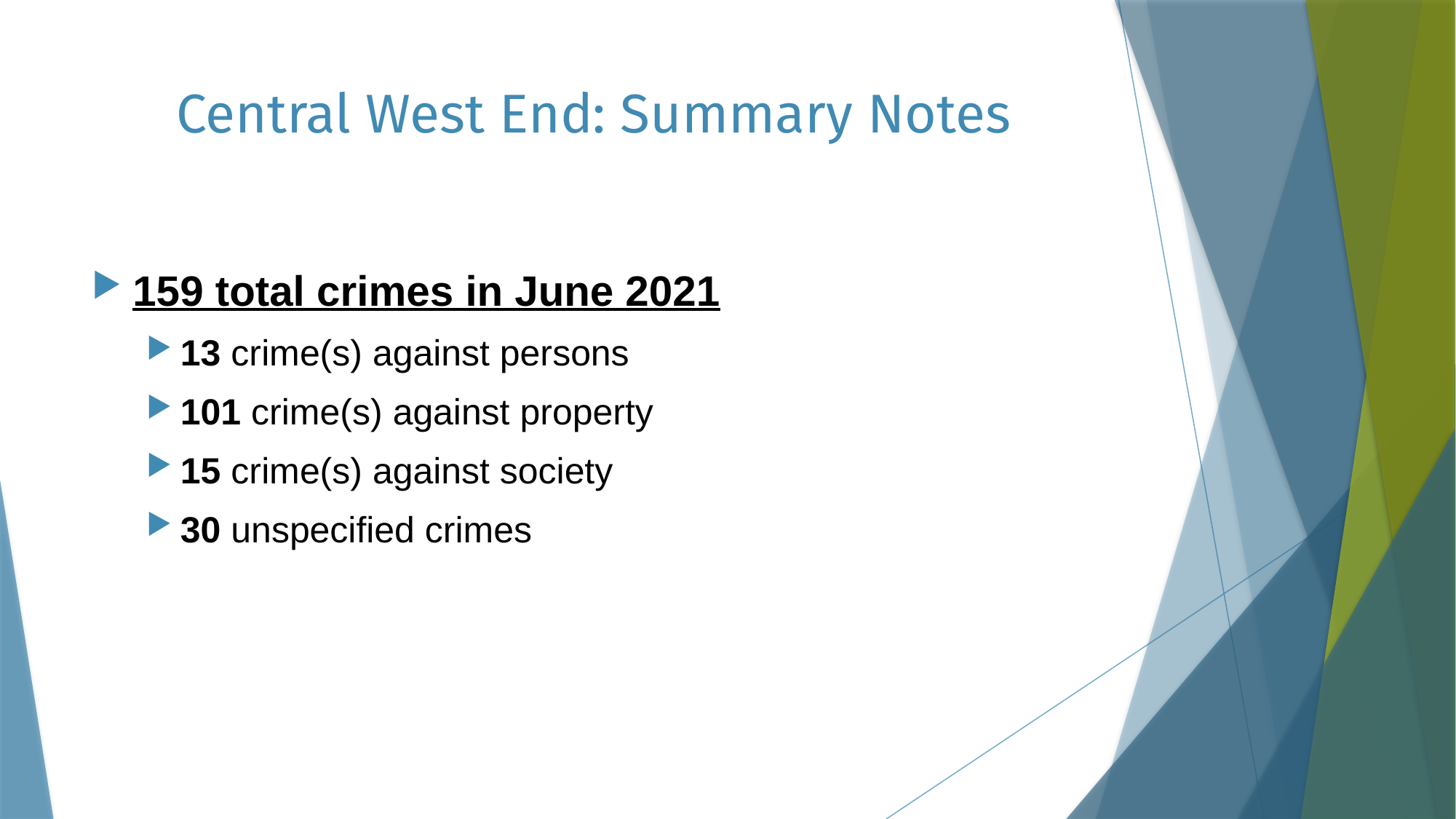

# Central West End: Summary Notes
159 total crimes in June 2021
13 crime(s) against persons
101 crime(s) against property
15 crime(s) against society
30 unspecified crimes